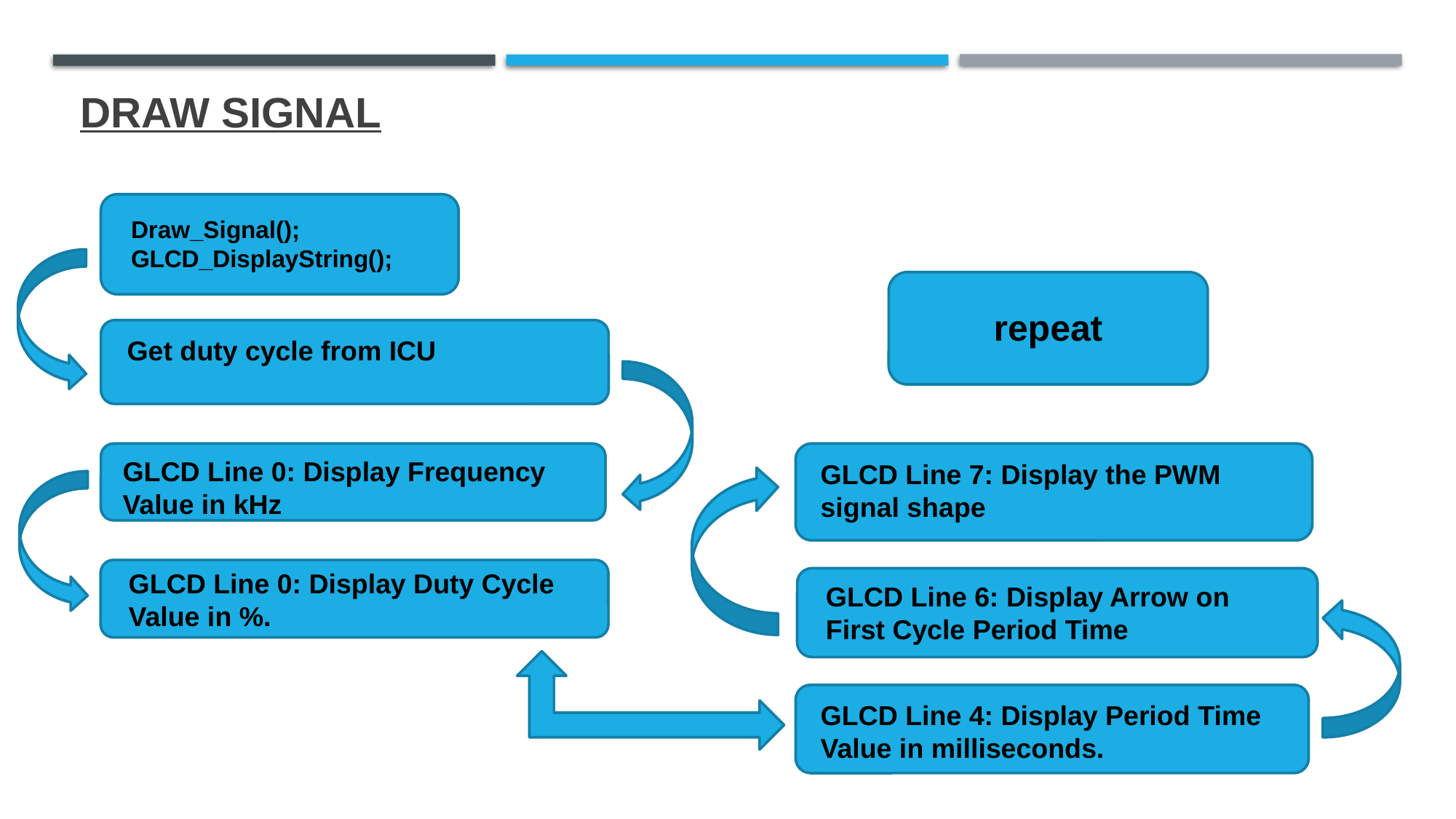

# Draw Signal

Draw_Signal();
GLCD_DisplayString();

repeat

Get duty cycle from ICU

GLCD Line 0: Display Frequency
Value in kHz

GLCD Line 7: Display the PWM
signal shape

GLCD Line 0: Display Duty Cycle
Value in %.

GLCD Line 6: Display Arrow on
First Cycle Period Time

GLCD Line 4: Display Period Time
Value in milliseconds.